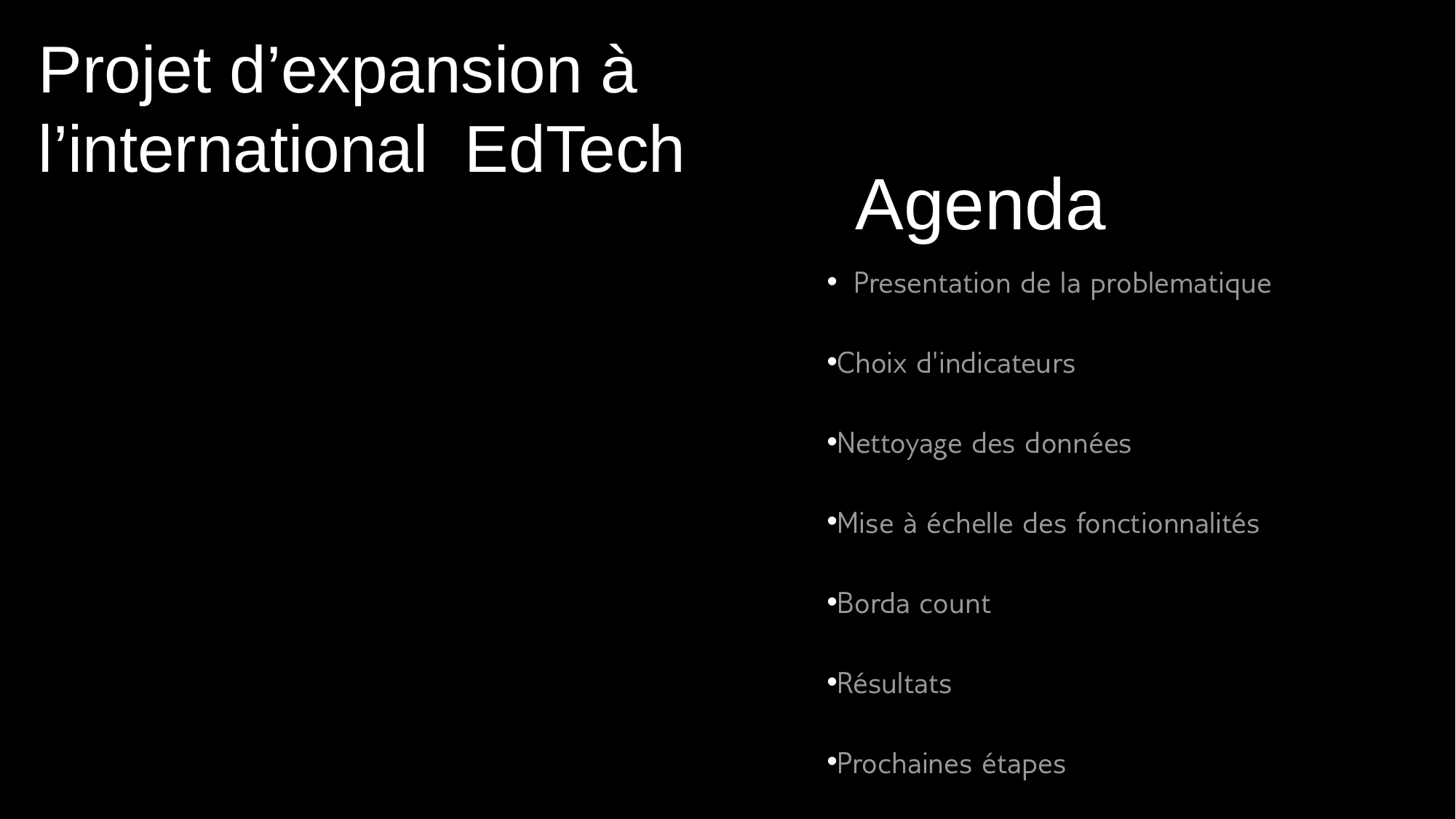

Projet d’expansion à l’international  EdTech

Agenda
Presentation de la problematique

Choix d'indicateurs

Nettoyage des données

Mise à échelle des fonctionnalités

Borda count

Résultats

Prochaines étapes